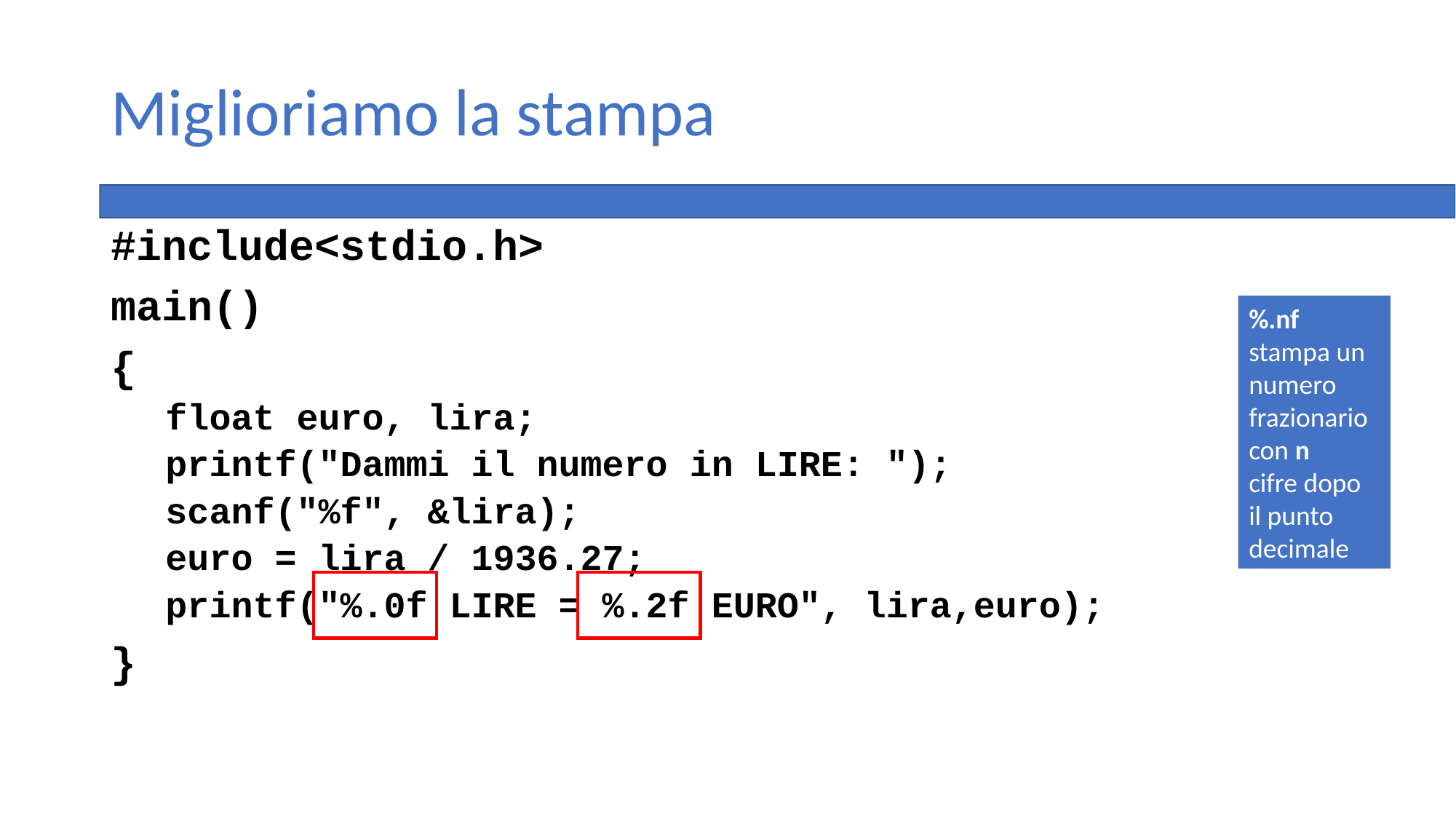

# Miglioriamo la stampa
#include<stdio.h>
main()
{
float euro, lira;
printf("Dammi il numero in LIRE: ");
scanf("%f", &lira);
euro = lira / 1936.27;
printf("%.0f LIRE = %.2f EURO", lira,euro);
}
%.nf
stampa un numero
frazionario con n
cifre dopo il punto
decimale